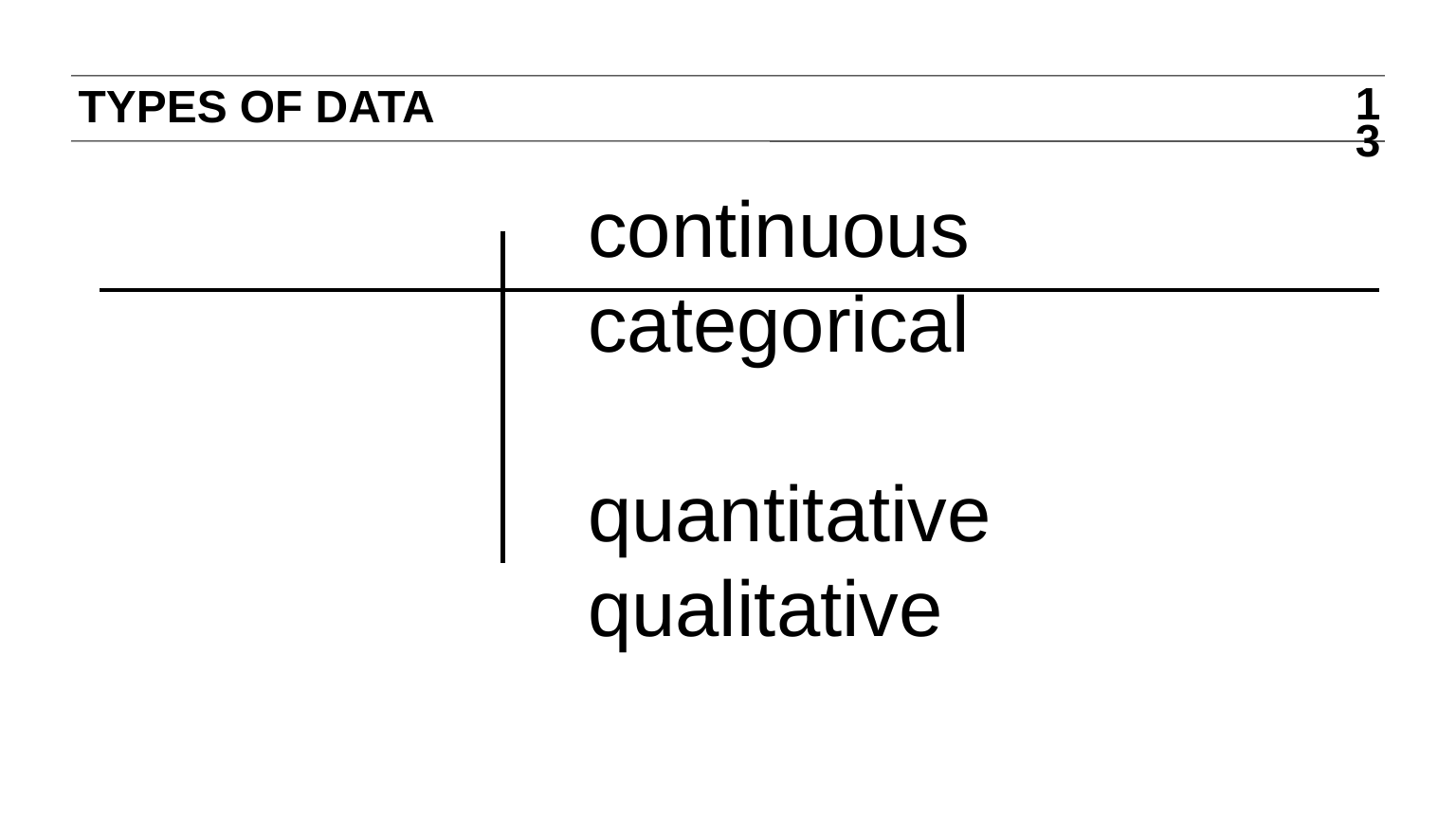

Types of data
13
continuous		categorical

quantitative		 qualitative